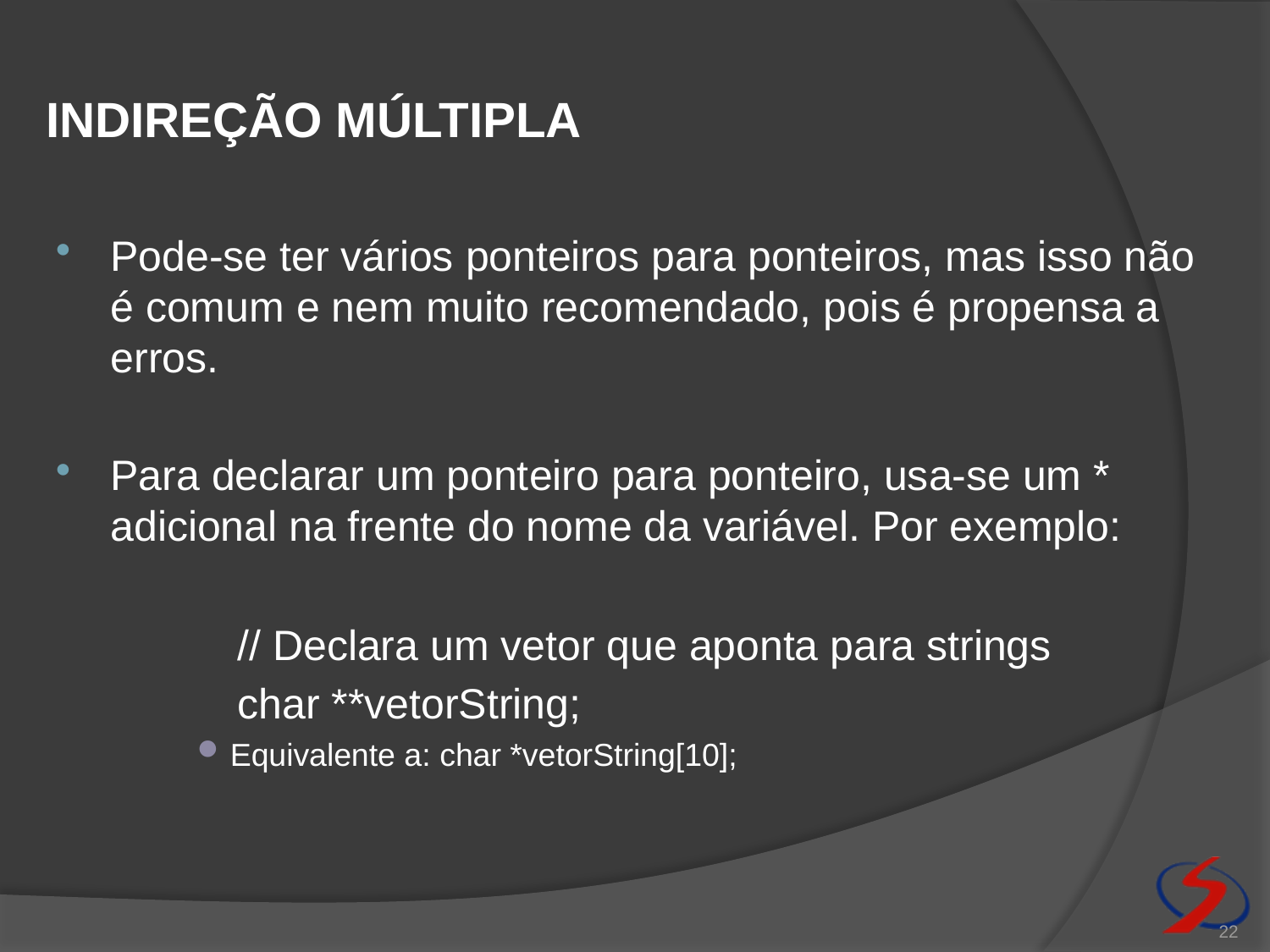

# Indireção múltipla
Pode-se ter vários ponteiros para ponteiros, mas isso não é comum e nem muito recomendado, pois é propensa a erros.

Para declarar um ponteiro para ponteiro, usa-se um * adicional na frente do nome da variável. Por exemplo:

		// Declara um vetor que aponta para strings
		char **vetorString;
Equivalente a: char *vetorString[10];

22